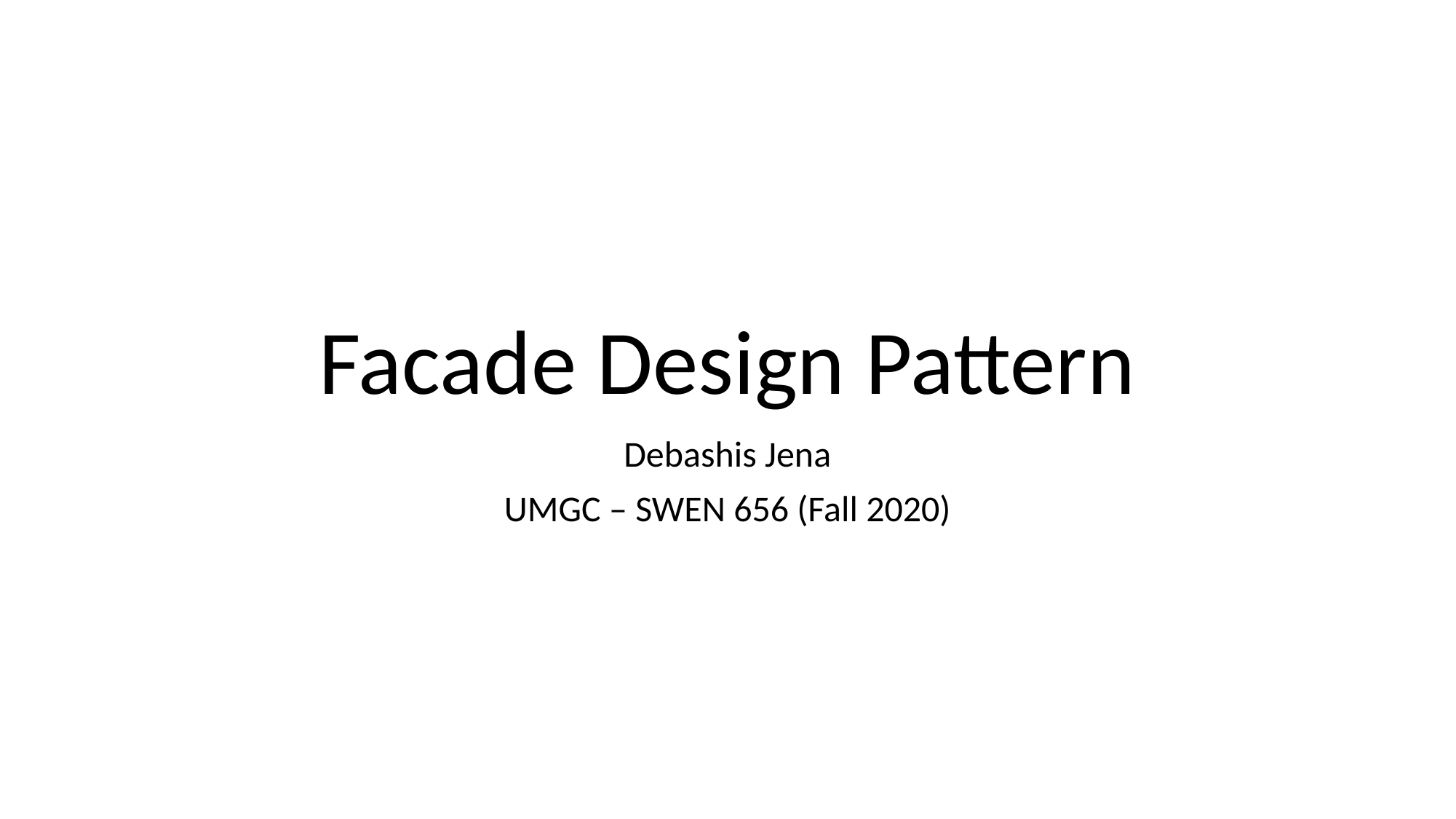

# Facade Design Pattern
Debashis Jena
UMGC – SWEN 656 (Fall 2020)